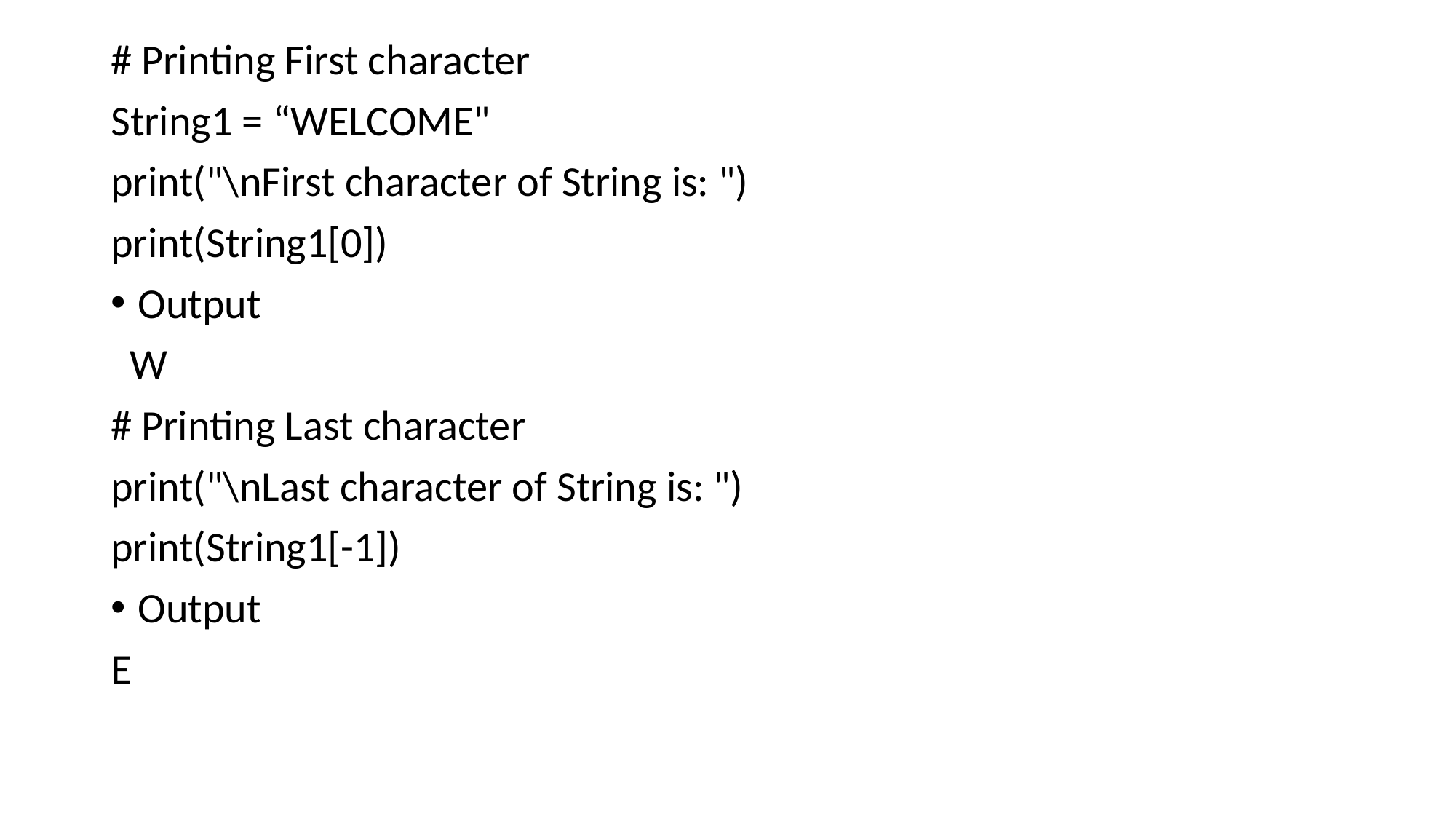

# Printing First character
String1 = “WELCOME"
print("\nFirst character of String is: ")
print(String1[0])
Output
  W
# Printing Last character
print("\nLast character of String is: ")
print(String1[-1])
Output
E